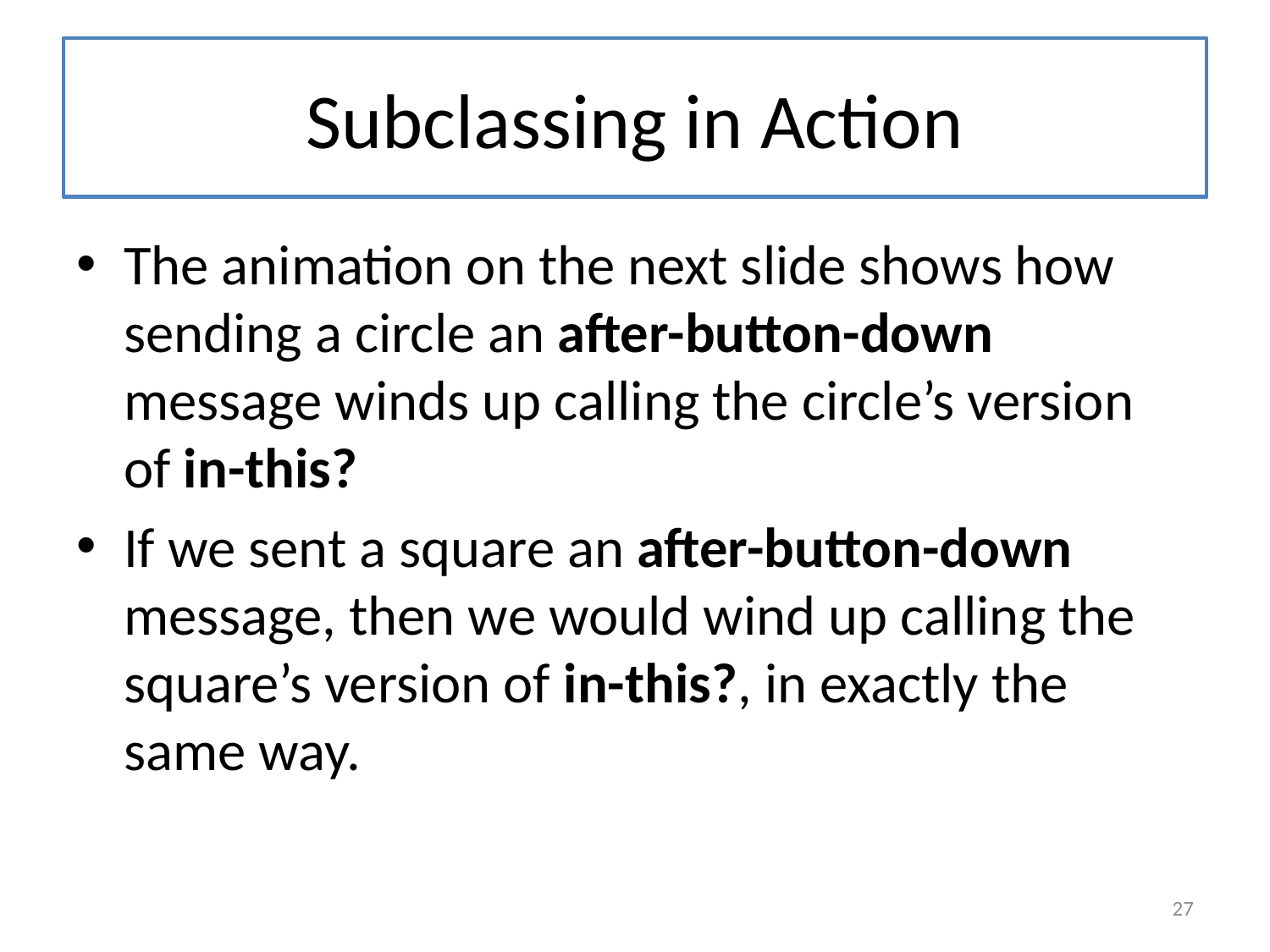

# Subclassing in Action
The animation on the next slide shows how sending a circle an after-button-down message winds up calling the circle’s version of in-this?
If we sent a square an after-button-down message, then we would wind up calling the square’s version of in-this?, in exactly the same way.

27